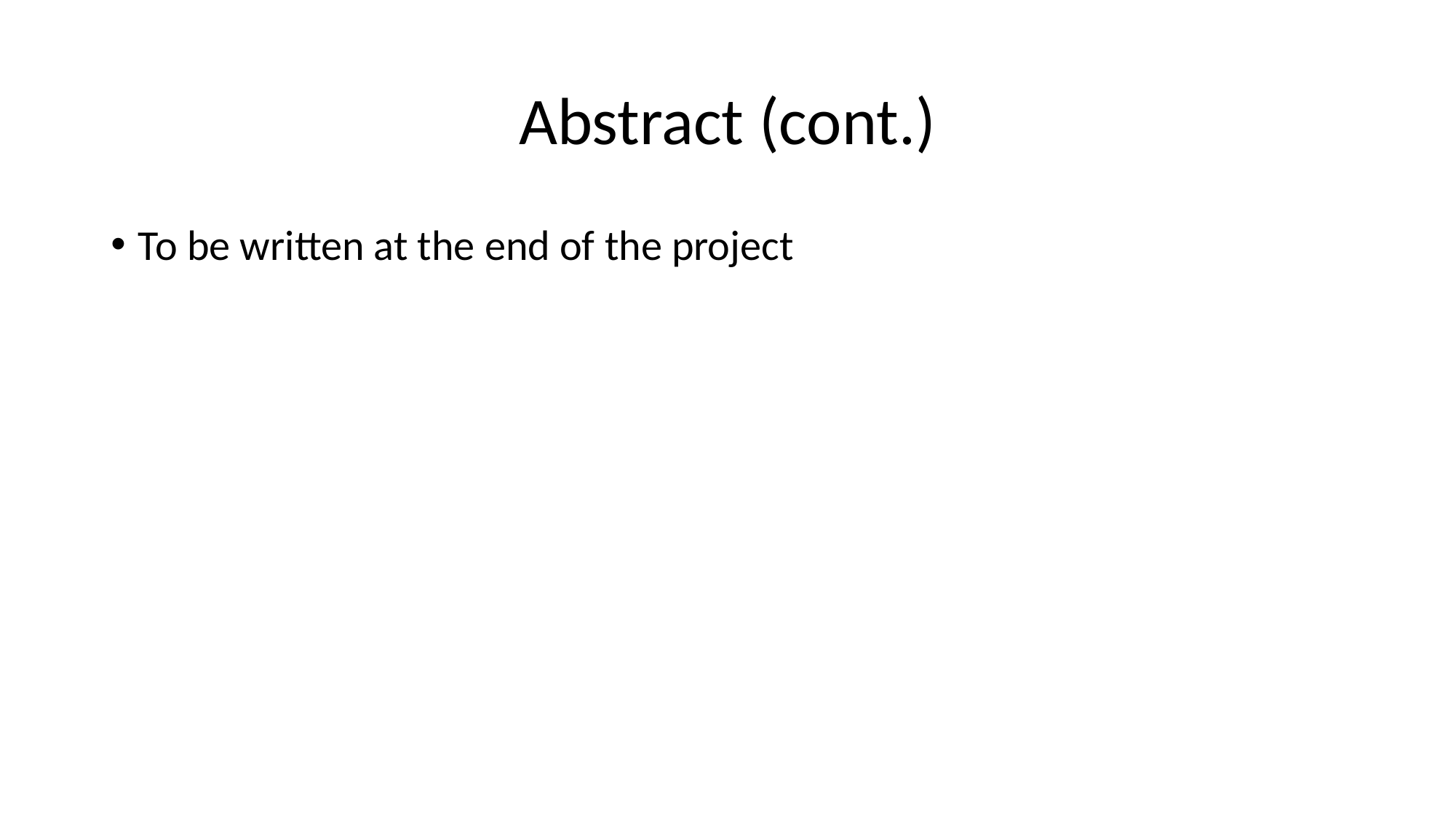

# Abstract (cont.)
To be written at the end of the project